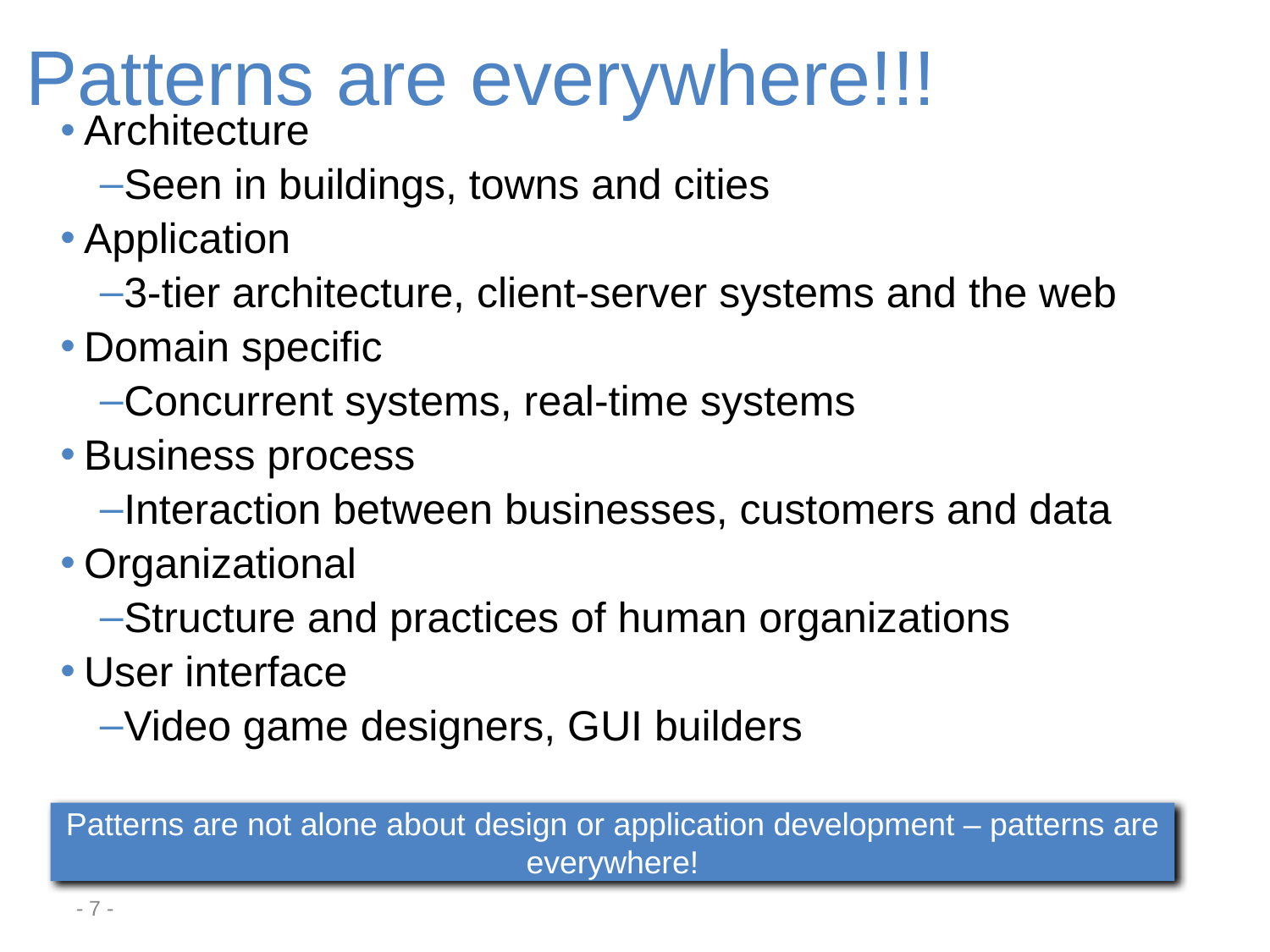

Patterns are everywhere!!!
Architecture
Seen in buildings, towns and cities
Application
3-tier architecture, client-server systems and the web
Domain specific
Concurrent systems, real-time systems
Business process
Interaction between businesses, customers and data
Organizational
Structure and practices of human organizations
User interface
Video game designers, GUI builders
Patterns are not alone about design or application development – patterns are everywhere!
- 7 -